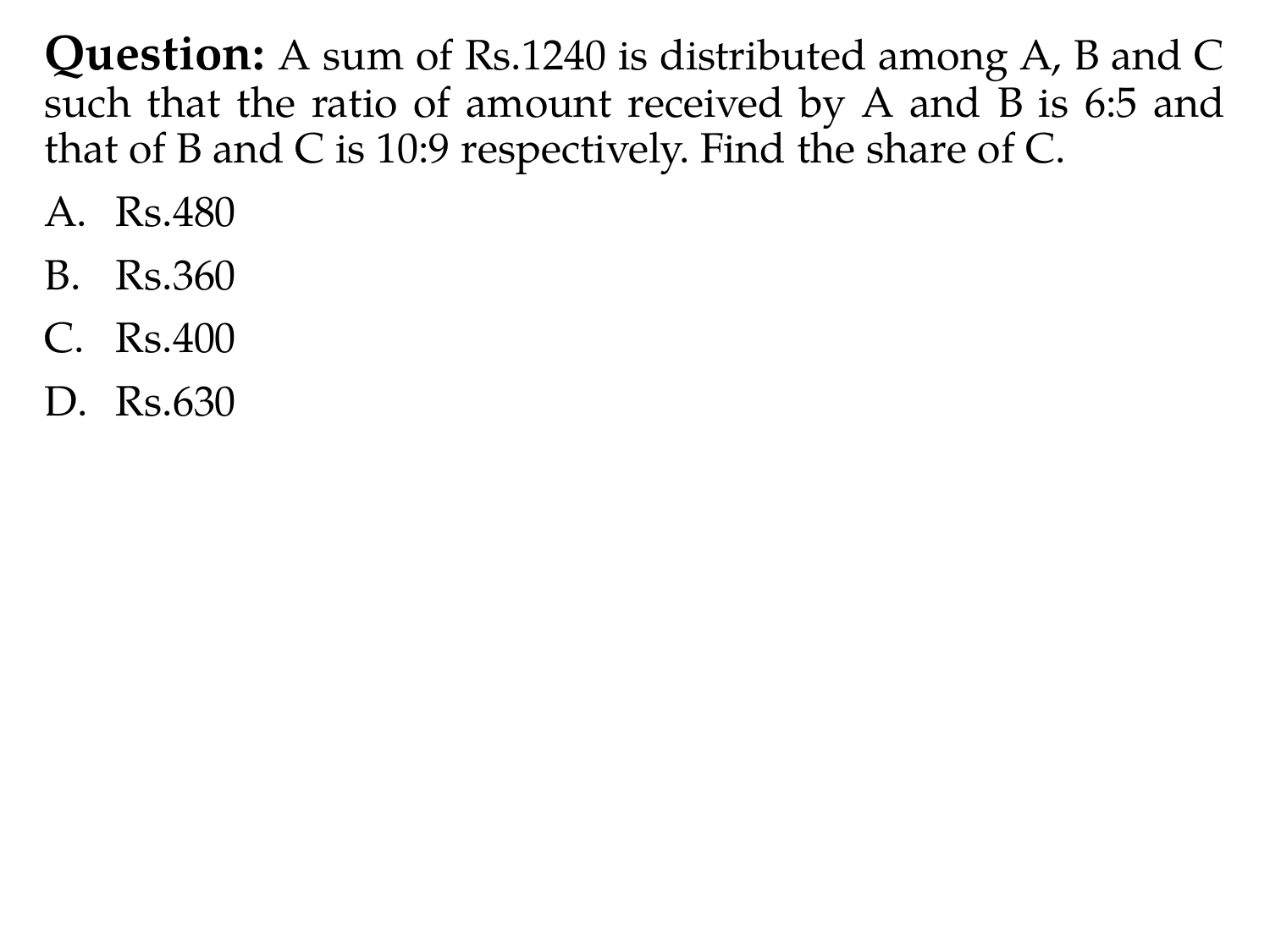

Question: A sum of Rs.1240 is distributed among A, B and C such that the ratio of amount received by A and B is 6:5 and that of B and C is 10:9 respectively. Find the share of C.
Rs.480
Rs.360
Rs.400
Rs.630